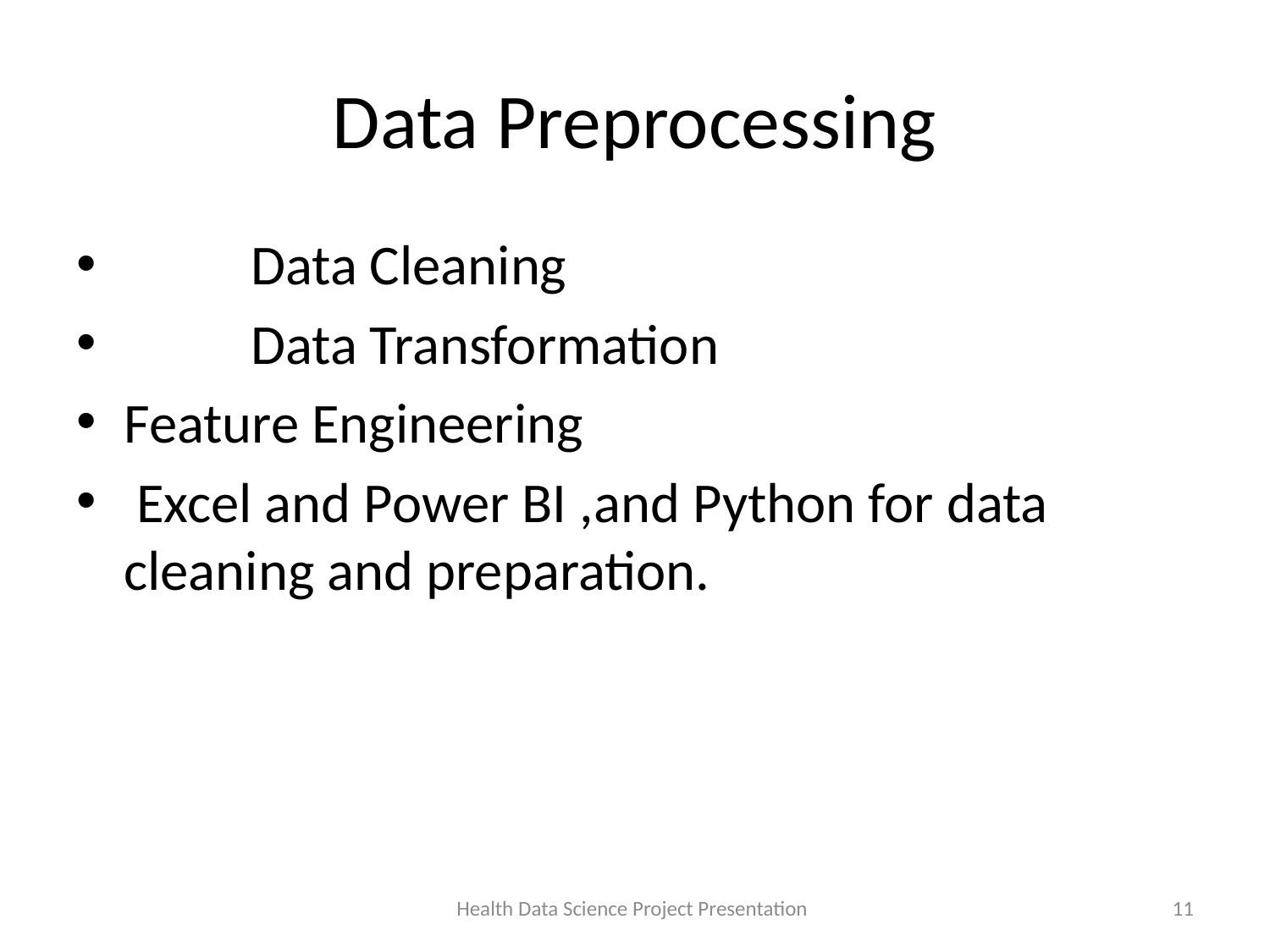

# Data Preprocessing
	Data Cleaning
	Data Transformation
Feature Engineering
 Excel and Power BI ,and Python for data cleaning and preparation.
Health Data Science Project Presentation
11